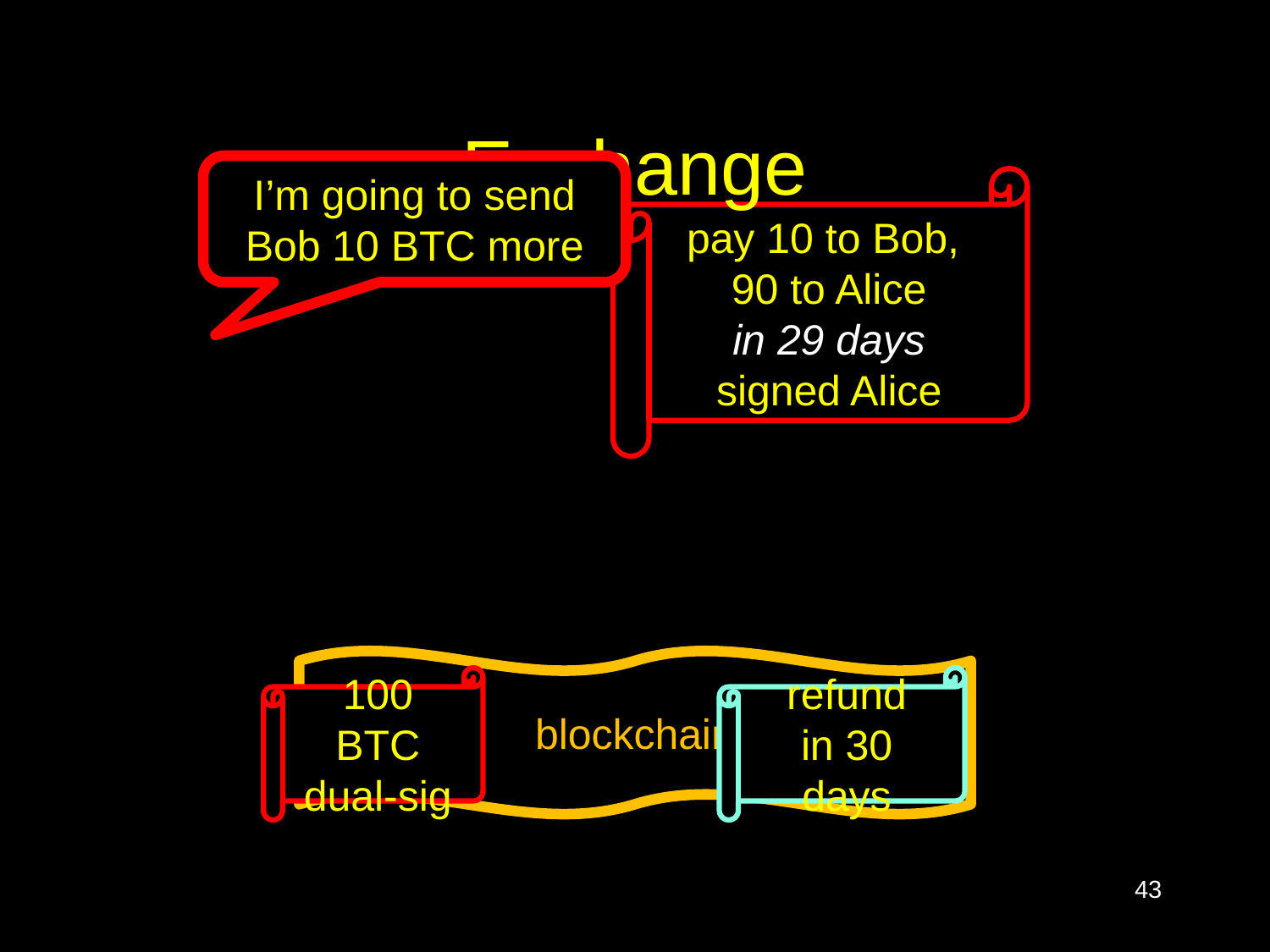

# Exchange
I’m going to send Bob 10 BTC more
pay 10 to Bob,
90 to Alice
in 29 days
signed Alice

blockchain
100 BTC
dual-sig
refund
in 30 days
43